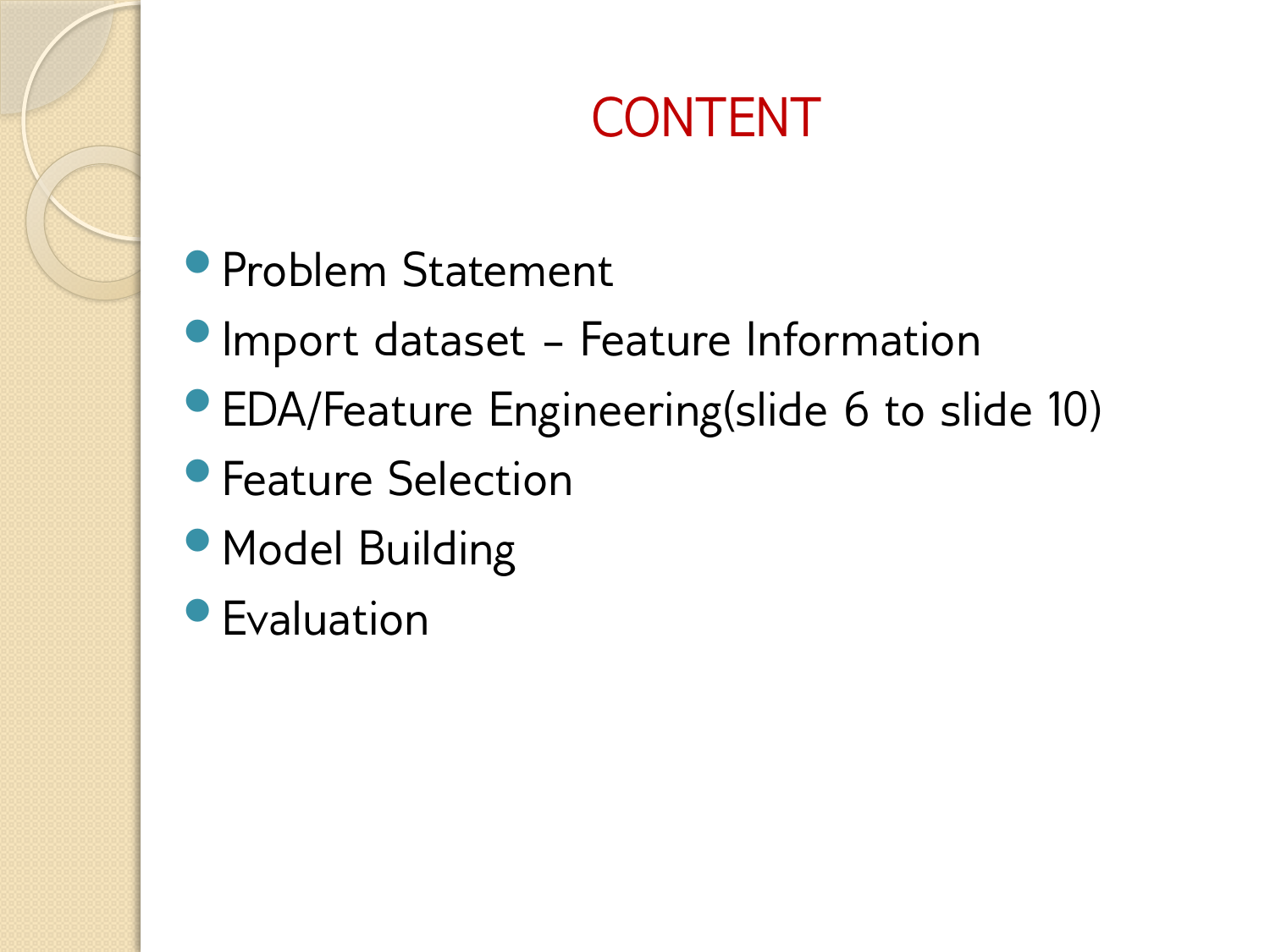

CONTENT

Problem Statement
Import dataset – Feature Information
EDA/Feature Engineering(slide 6 to slide 10)
Feature Selection
Model Building
Evaluation